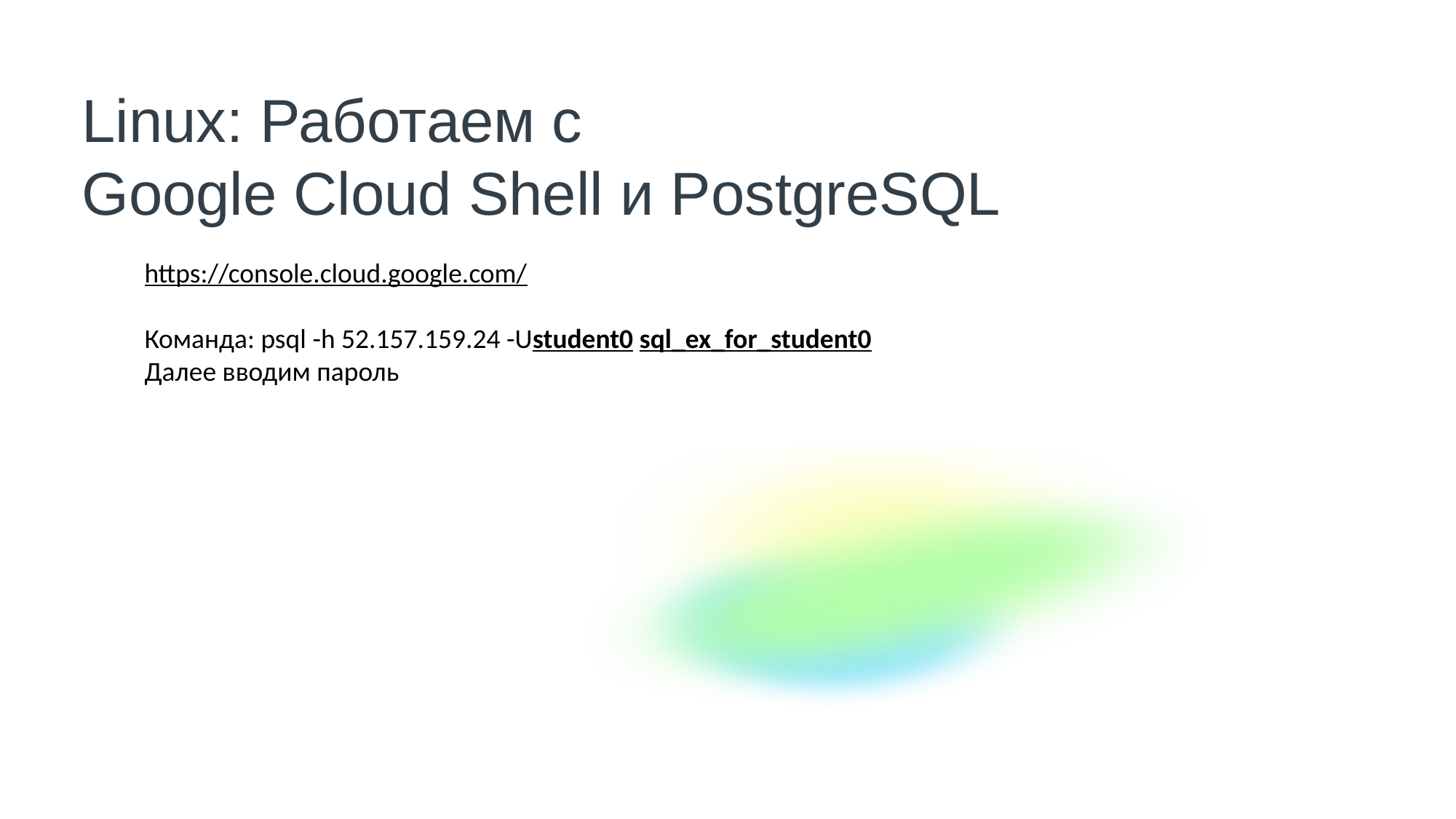

Linux: Работаем с
Google Cloud Shell и PostgreSQL
https://console.cloud.google.com/

Команда: psql -h 52.157.159.24 -Ustudent0 sql_ex_for_student0
Далее вводим пароль